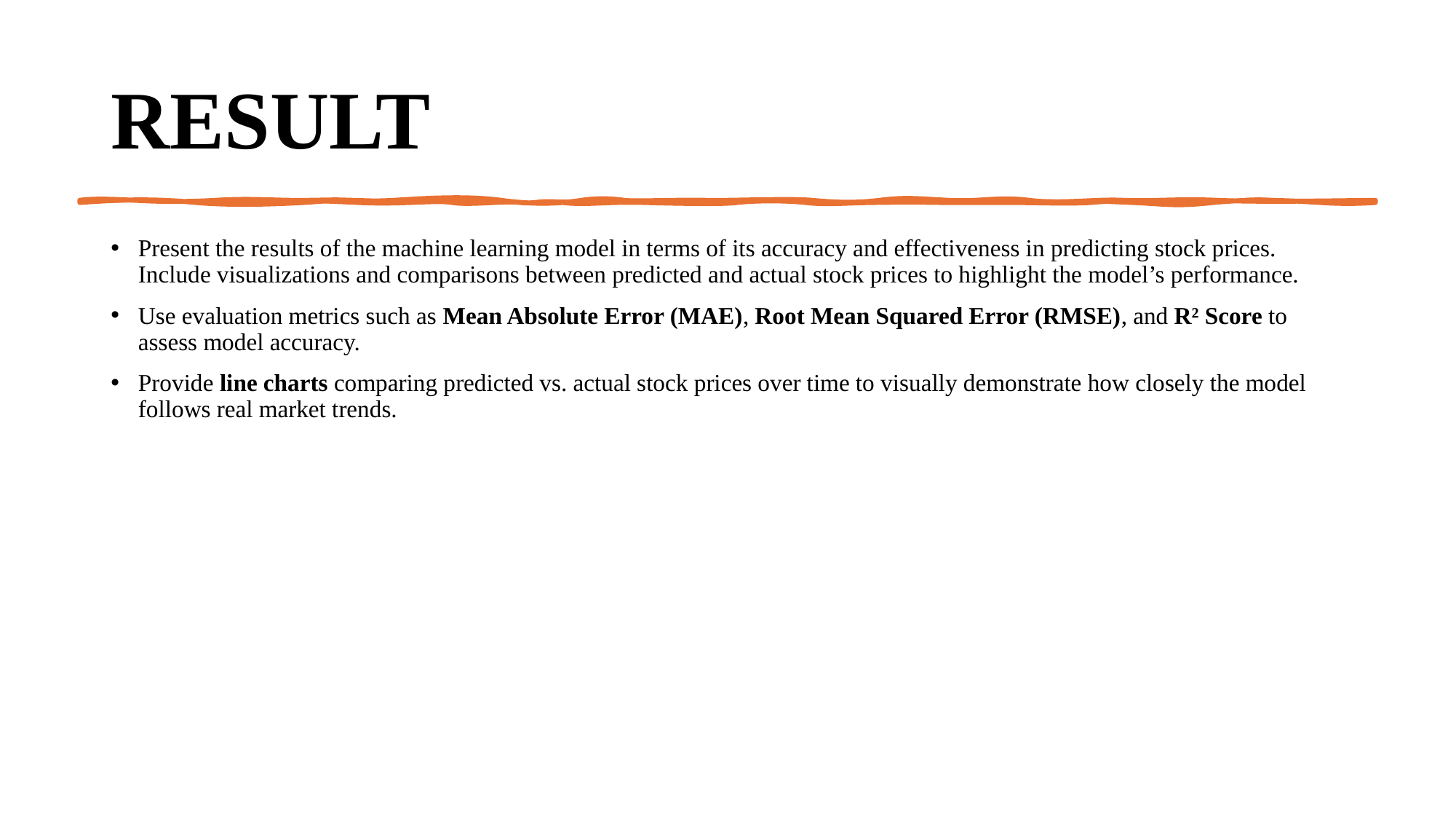

# Result

Present the results of the machine learning model in terms of its accuracy and effectiveness in predicting stock prices. Include visualizations and comparisons between predicted and actual stock prices to highlight the model’s performance.
Use evaluation metrics such as Mean Absolute Error (MAE), Root Mean Squared Error (RMSE), and R² Score to assess model accuracy.
Provide line charts comparing predicted vs. actual stock prices over time to visually demonstrate how closely the model follows real market trends.